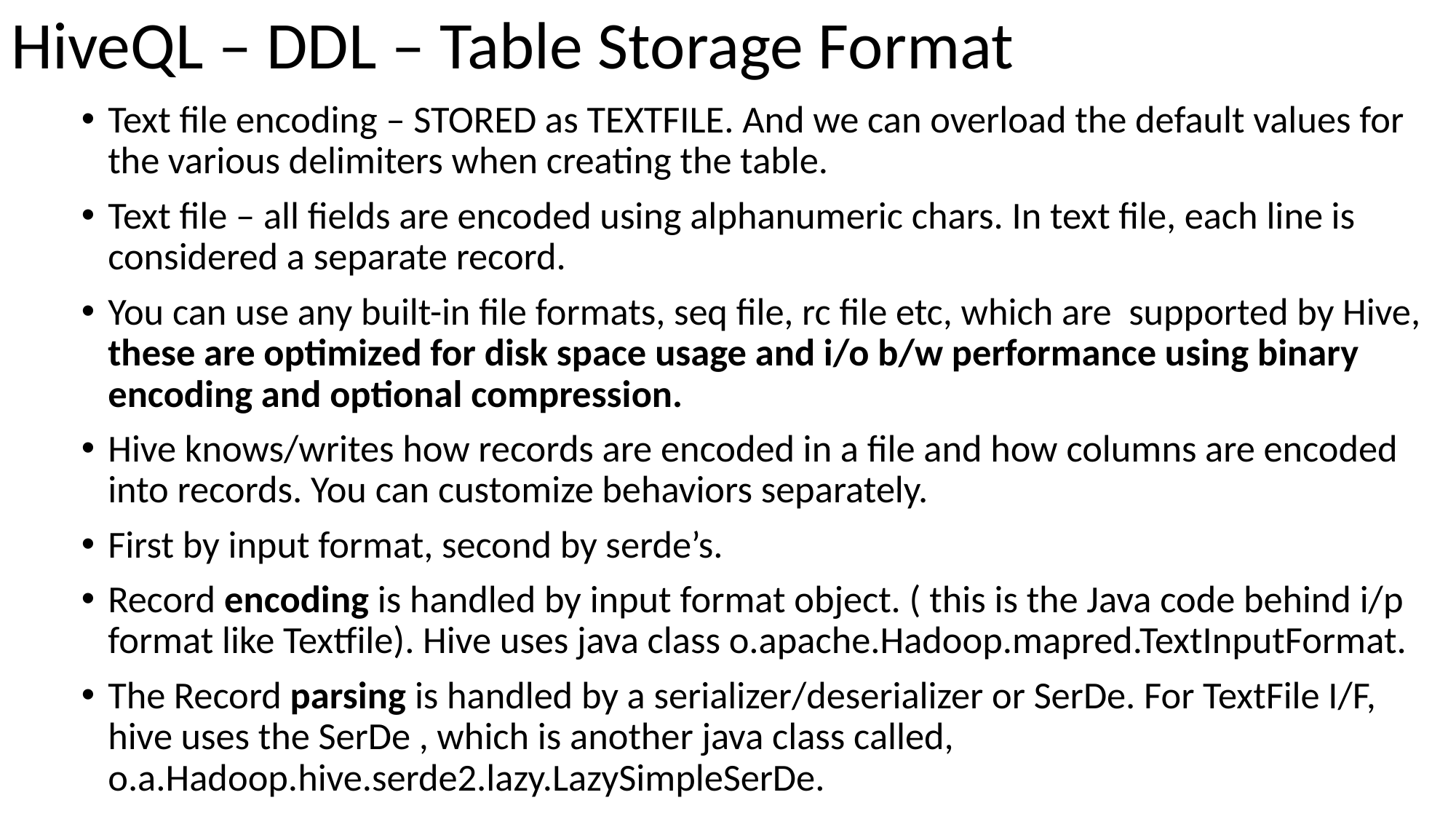

# HiveQL – DDL – Table Storage Format
Text file encoding – STORED as TEXTFILE. And we can overload the default values for the various delimiters when creating the table.
Text file – all fields are encoded using alphanumeric chars. In text file, each line is considered a separate record.
You can use any built-in file formats, seq file, rc file etc, which are  supported by Hive, these are optimized for disk space usage and i/o b/w performance using binary encoding and optional compression.
Hive knows/writes how records are encoded in a file and how columns are encoded into records. You can customize behaviors separately.
First by input format, second by serde’s.
Record encoding is handled by input format object. ( this is the Java code behind i/p format like Textfile). Hive uses java class o.apache.Hadoop.mapred.TextInputFormat.
The Record parsing is handled by a serializer/deserializer or SerDe. For TextFile I/F, hive uses the SerDe , which is another java class called, o.a.Hadoop.hive.serde2.lazy.LazySimpleSerDe.